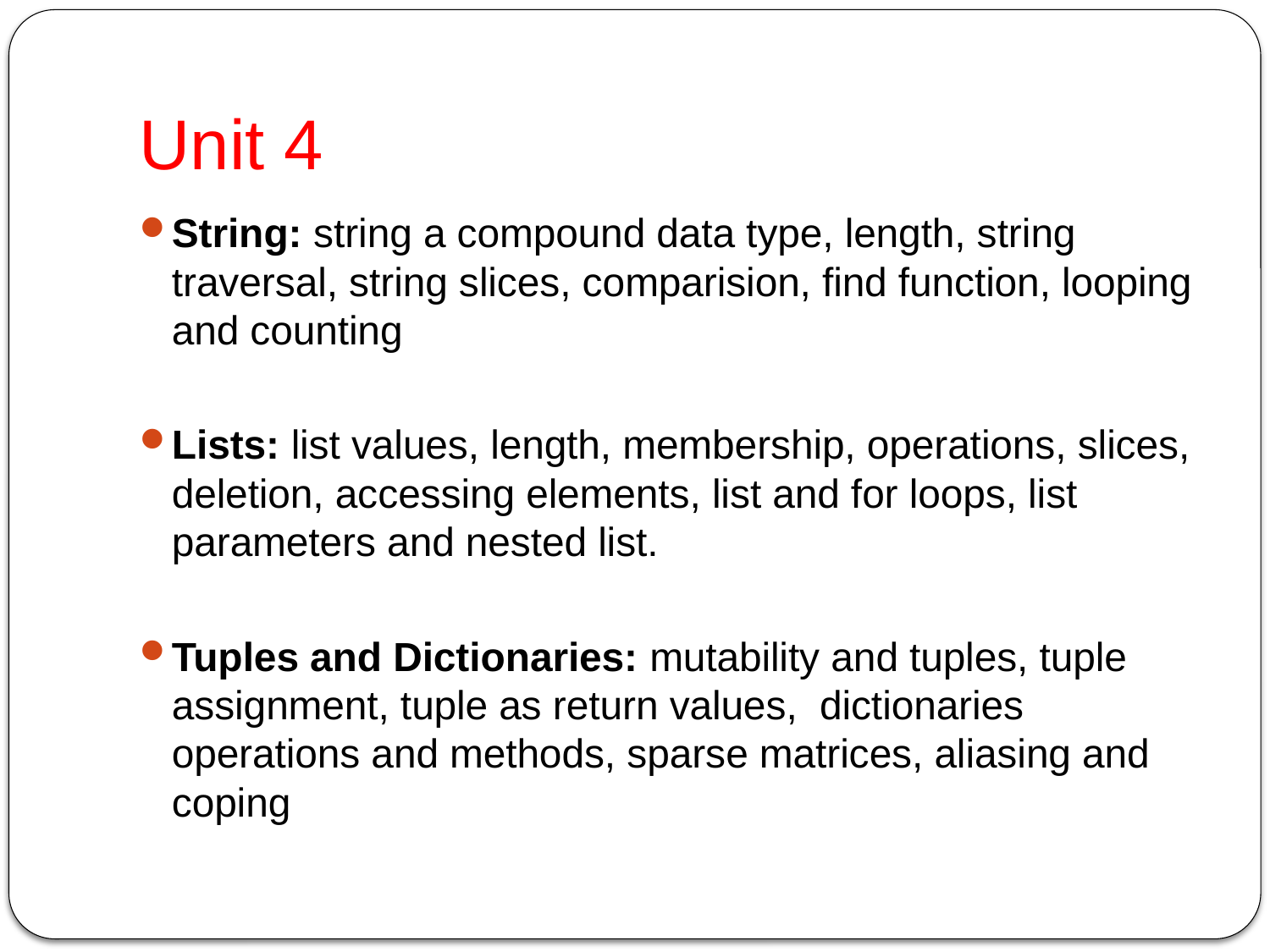

# Unit 4
String: string a compound data type, length, string traversal, string slices, comparision, find function, looping and counting

Lists: list values, length, membership, operations, slices, deletion, accessing elements, list and for loops, list parameters and nested list.

Tuples and Dictionaries: mutability and tuples, tuple assignment, tuple as return values,  dictionaries operations and methods, sparse matrices, aliasing and coping